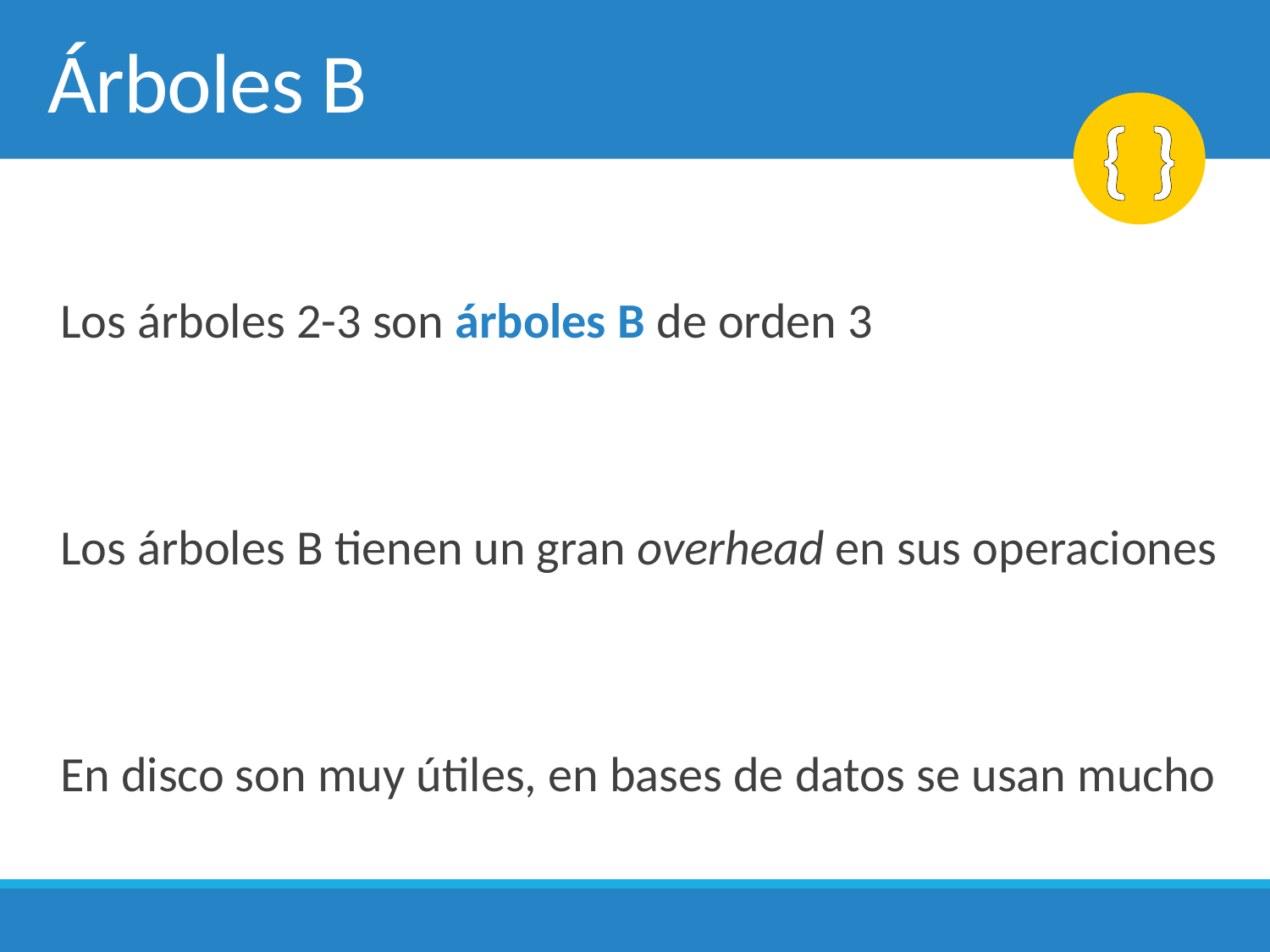

# Árboles B
Los árboles 2-3 son árboles B de orden 3

Los árboles B tienen un gran overhead en sus operaciones

En disco son muy útiles, en bases de datos se usan mucho